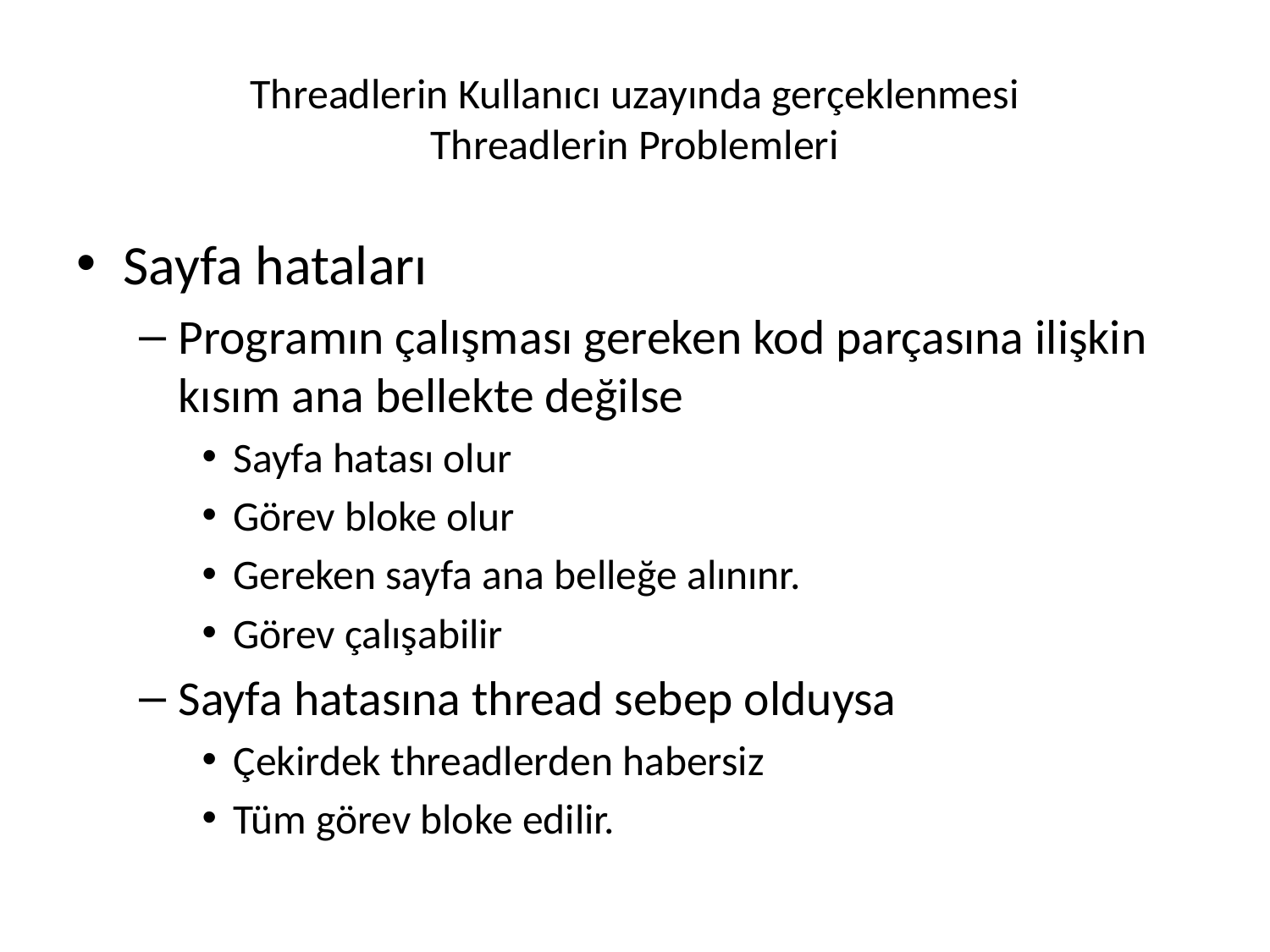

# Threadlerin Kullanıcı uzayında gerçeklenmesi Threadlerin Problemleri
Sayfa hataları
Programın çalışması gereken kod parçasına ilişkin kısım ana bellekte değilse
Sayfa hatası olur
Görev bloke olur
Gereken sayfa ana belleğe alınınr.
Görev çalışabilir
Sayfa hatasına thread sebep olduysa
Çekirdek threadlerden habersiz
Tüm görev bloke edilir.